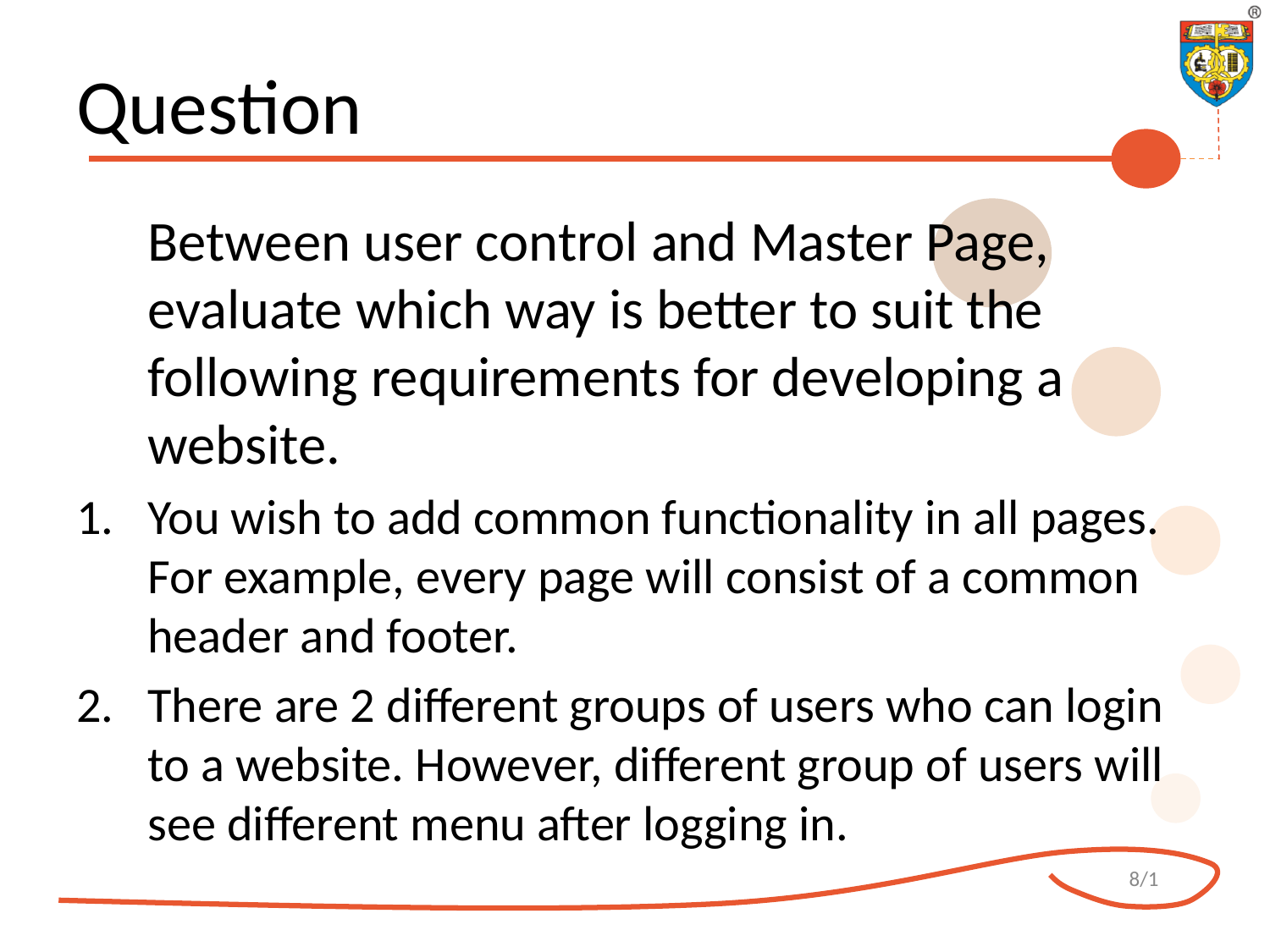

# Question
	Between user control and Master Page, evaluate which way is better to suit the following requirements for developing a website.
You wish to add common functionality in all pages. For example, every page will consist of a common header and footer.
There are 2 different groups of users who can login to a website. However, different group of users will see different menu after logging in.